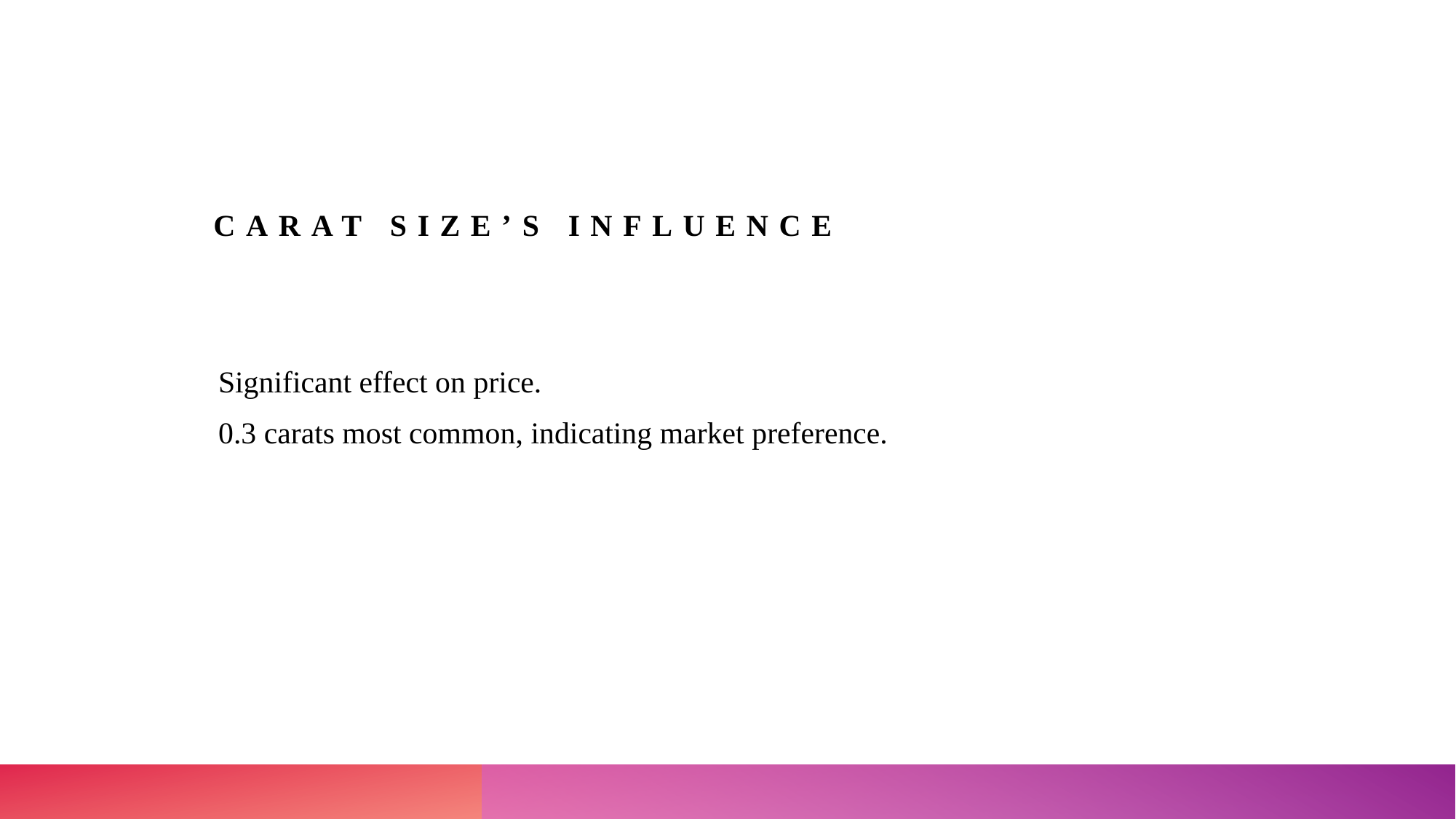

# Carat Size’s Influence

Significant effect on price.
0.3 carats most common, indicating market preference.